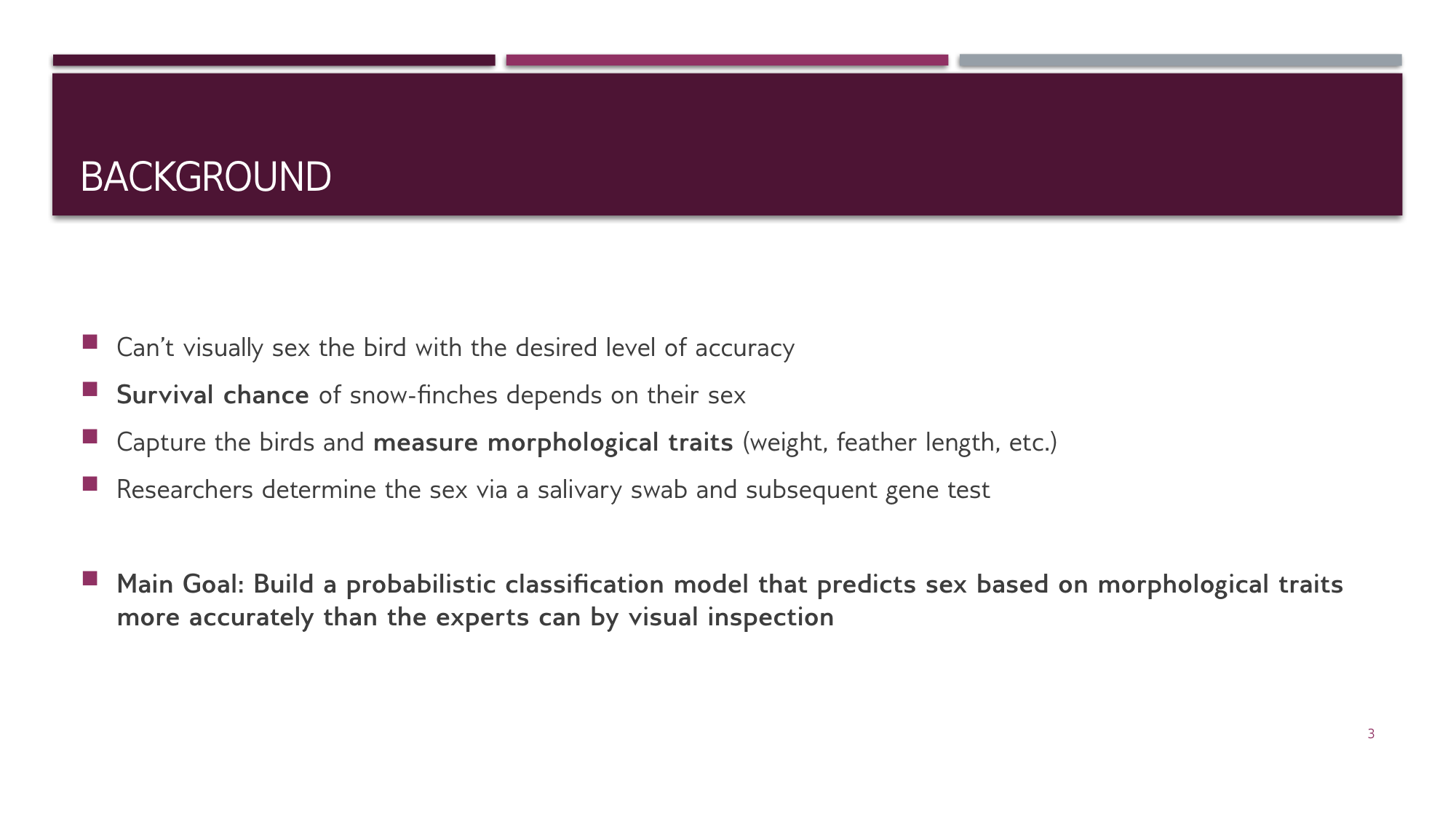

# Background
Can’t visually sex the bird with the desired level of accuracy
Survival chance of snow-finches depends on their sex
Capture the birds and measure morphological traits (weight, feather length, etc.)
Researchers determine the sex via a salivary swab and subsequent gene test

Main Goal: Build a probabilistic classification model that predicts sex based on morphological traits more accurately than the experts can by visual inspection
3